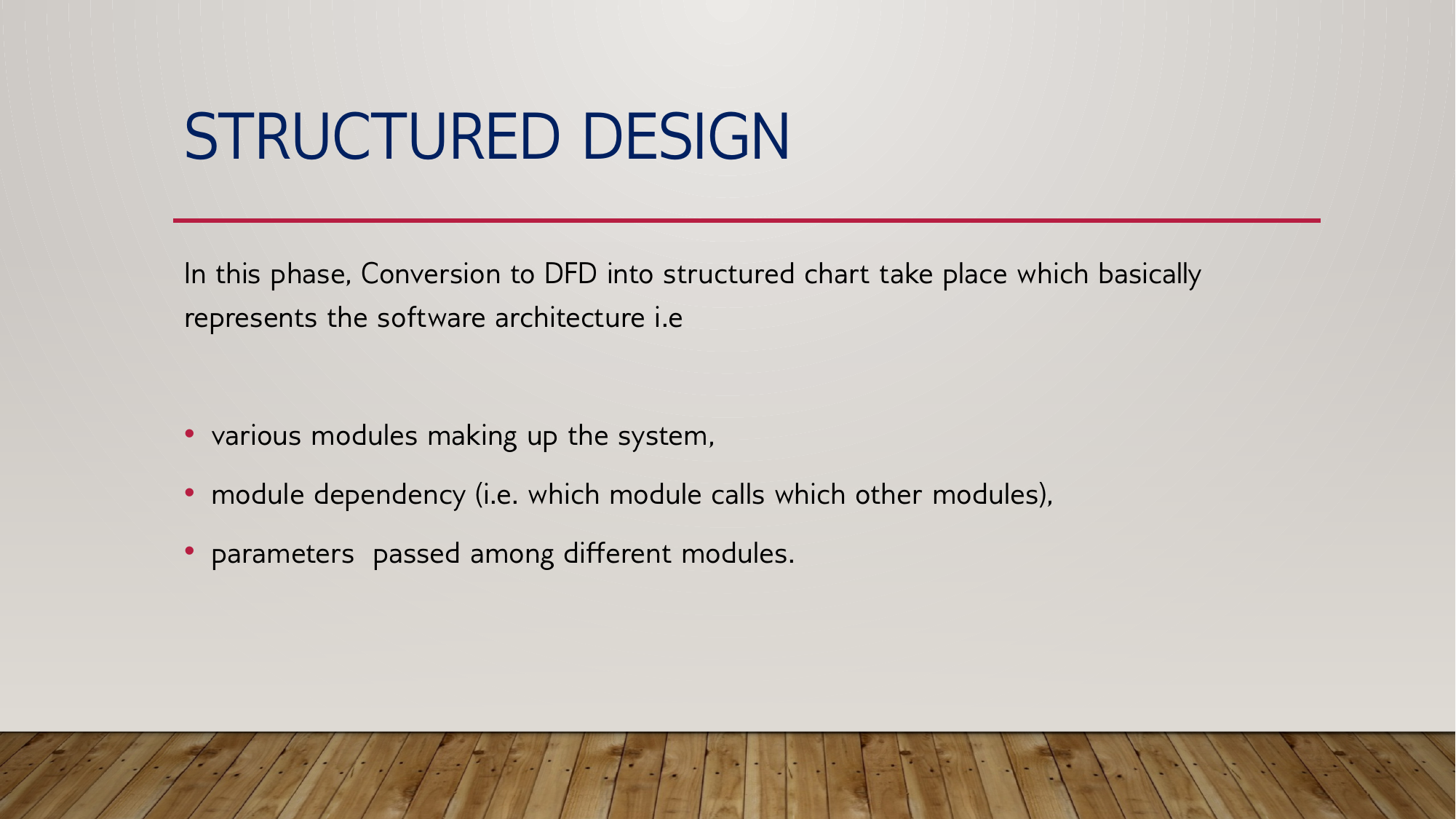

# Structured Design
In this phase, Conversion to DFD into structured chart take place which basically represents the software architecture i.e

various modules making up the system,
module dependency (i.e. which module calls which other modules),
parameters  passed among different modules.